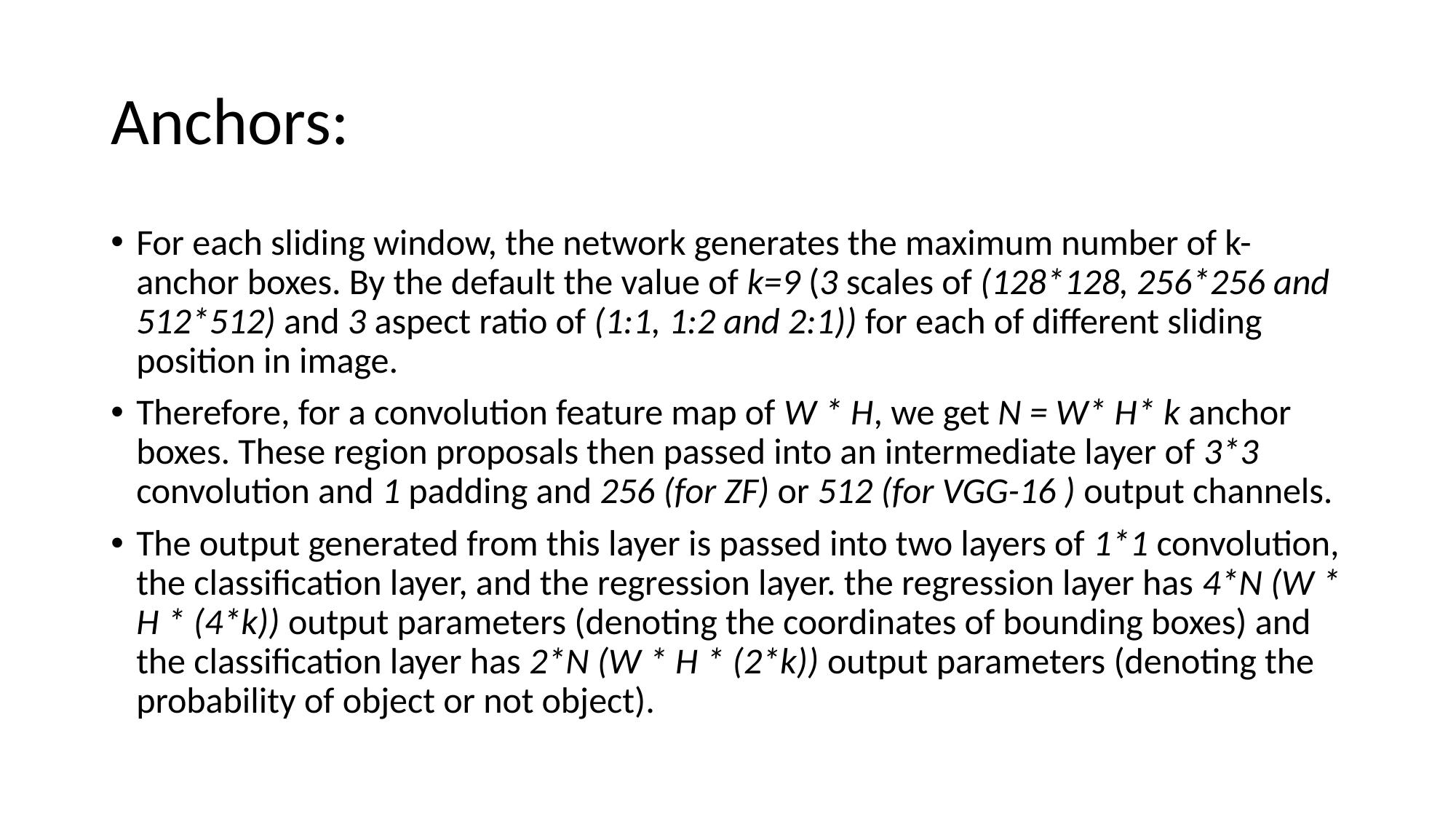

# Anchors:
For each sliding window, the network generates the maximum number of k- anchor boxes. By the default the value of k=9 (3 scales of (128*128, 256*256 and 512*512) and 3 aspect ratio of (1:1, 1:2 and 2:1)) for each of different sliding position in image.
Therefore, for a convolution feature map of W * H, we get N = W* H* k anchor boxes. These region proposals then passed into an intermediate layer of 3*3 convolution and 1 padding and 256 (for ZF) or 512 (for VGG-16 ) output channels.
The output generated from this layer is passed into two layers of 1*1 convolution, the classification layer, and the regression layer. the regression layer has 4*N (W * H * (4*k)) output parameters (denoting the coordinates of bounding boxes) and the classification layer has 2*N (W * H * (2*k)) output parameters (denoting the probability of object or not object).